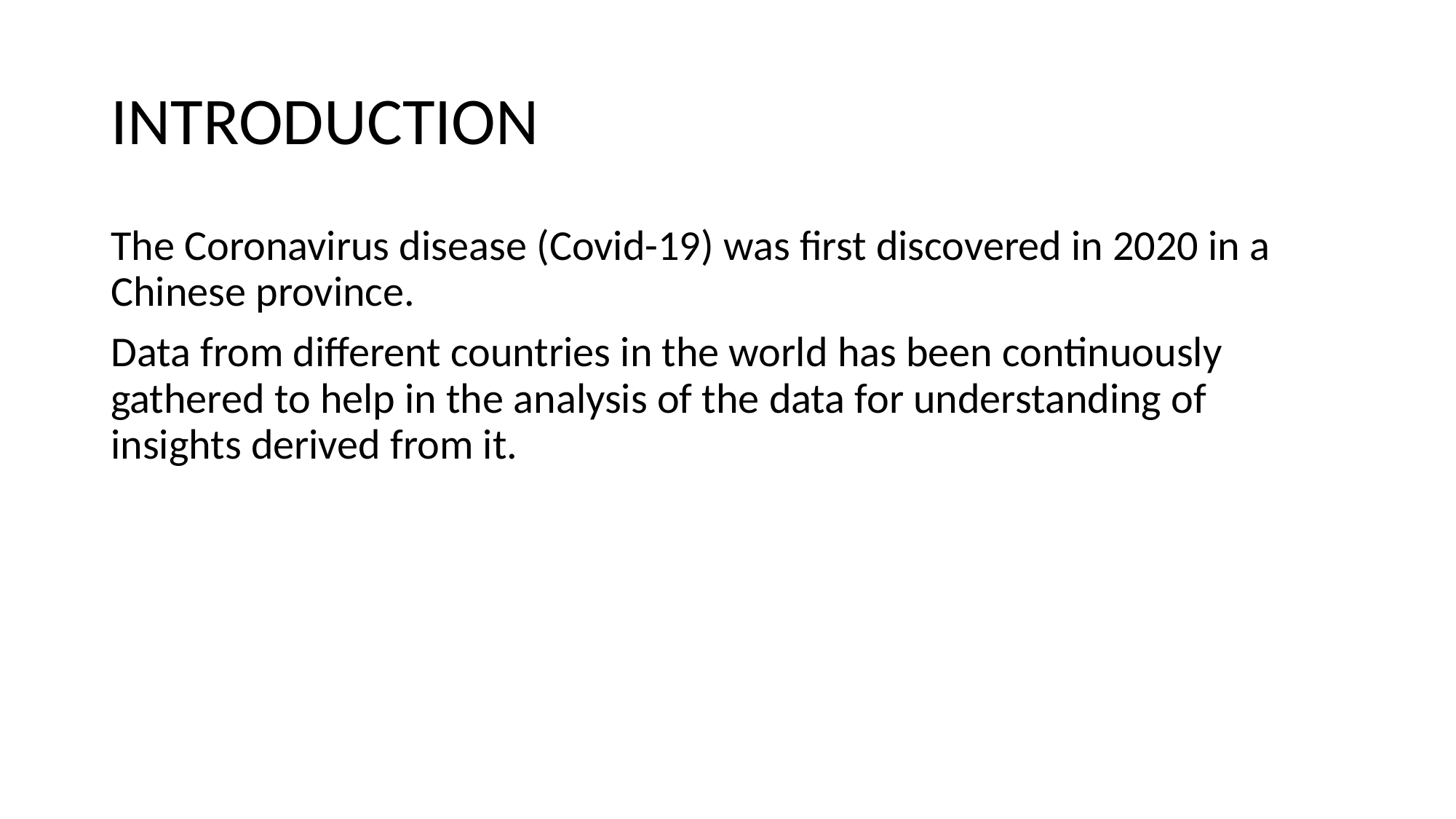

# INTRODUCTION
The Coronavirus disease (Covid-19) was first discovered in 2020 in a Chinese province.
Data from different countries in the world has been continuously gathered to help in the analysis of the data for understanding of insights derived from it.